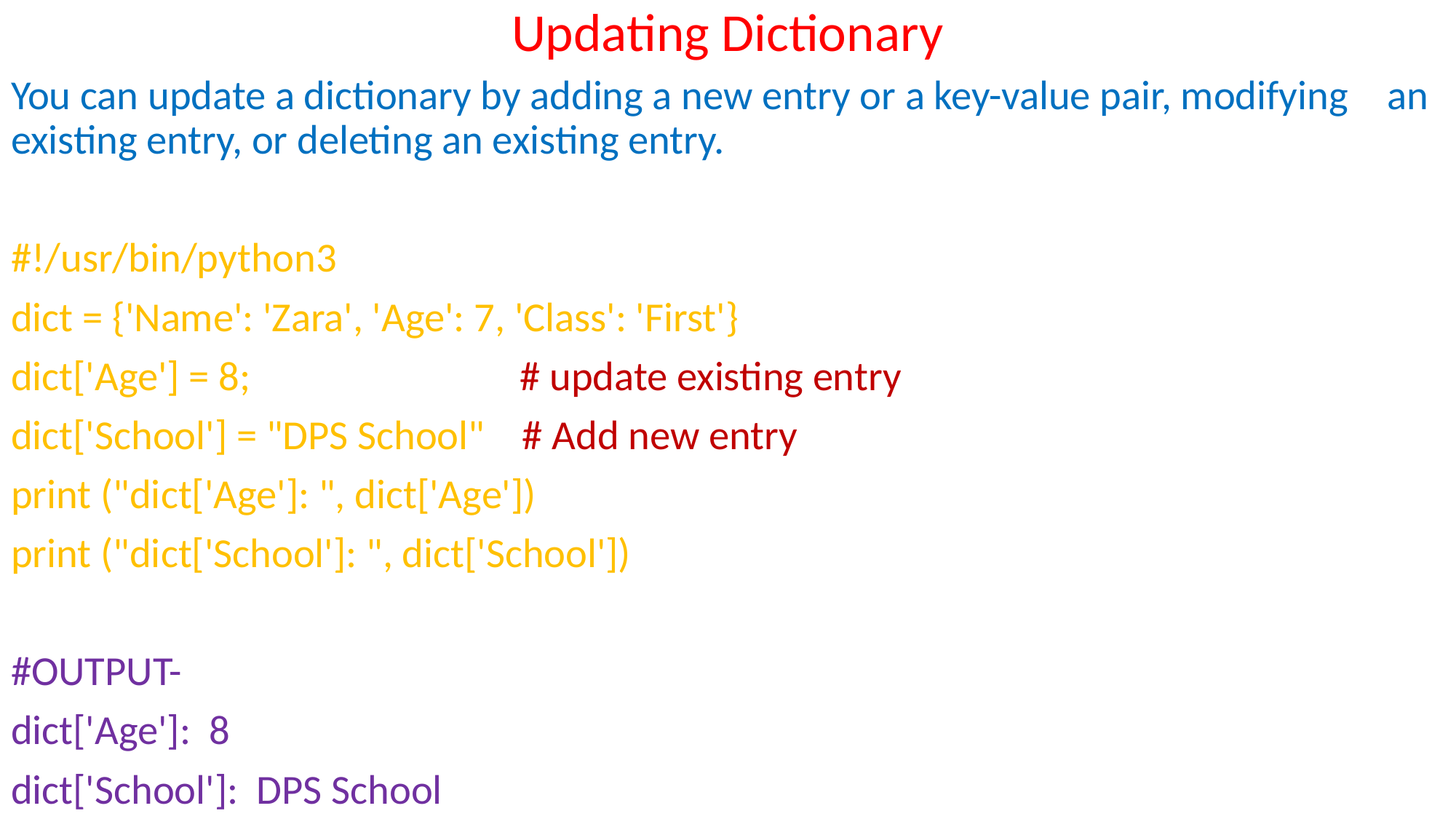

# Updating Dictionary
You can update a dictionary by adding a new entry or a key-value pair, modifying 	an existing entry, or deleting an existing entry.

#!/usr/bin/python3
dict = {'Name': 'Zara', 'Age': 7, 'Class': 'First'}
dict['Age'] = 8;                             # update existing entry
dict['School'] = "DPS School"    # Add new entry
print ("dict['Age']: ", dict['Age'])
print ("dict['School']: ", dict['School'])

#OUTPUT-
dict['Age']:  8
dict['School']:  DPS School